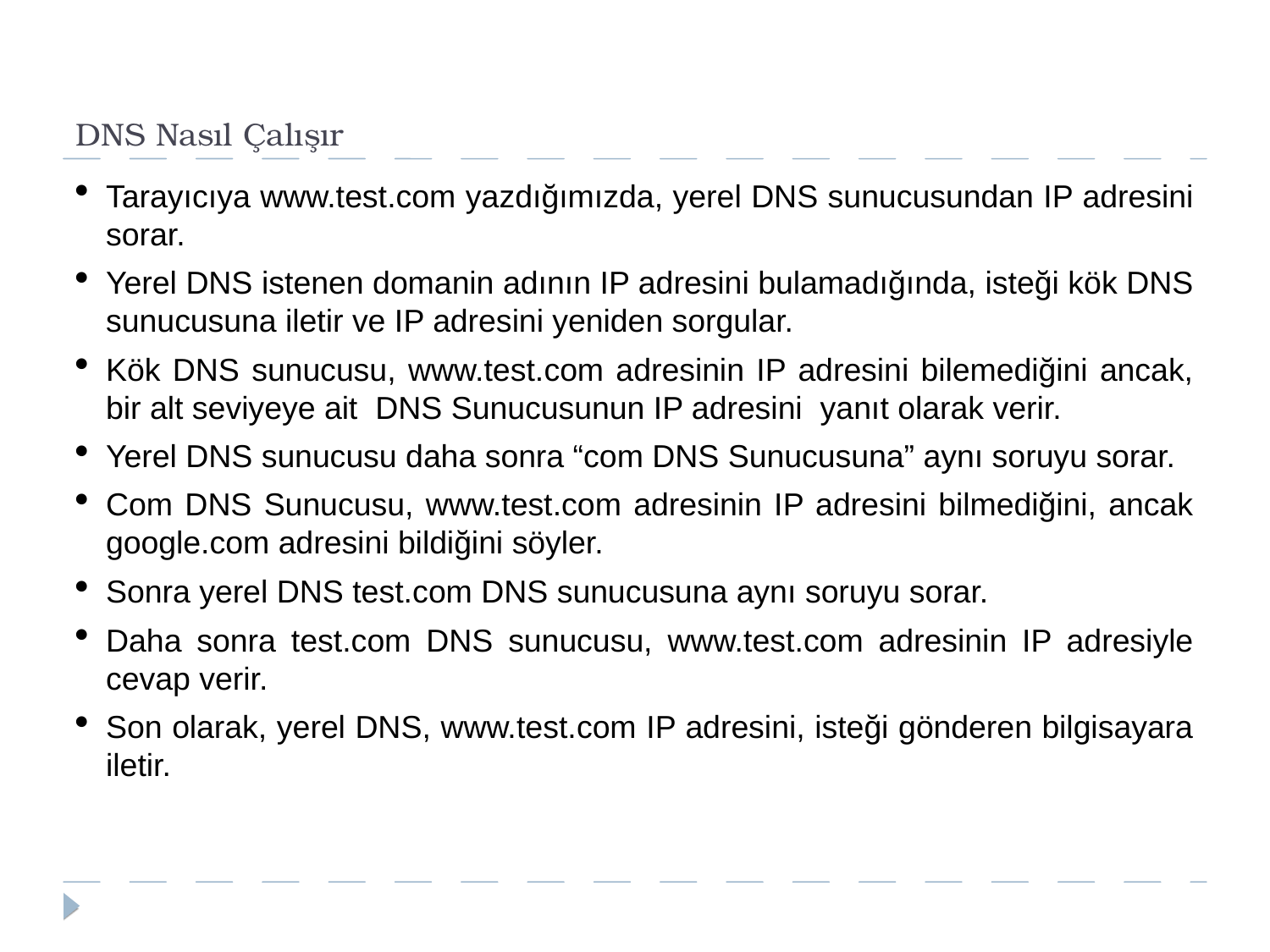

DNS Nasıl Çalışır

Tarayıcıya www.test.com yazdığımızda, yerel DNS sunucusundan IP adresini sorar.
Yerel DNS istenen domanin adının IP adresini bulamadığında, isteği kök DNS sunucusuna iletir ve IP adresini yeniden sorgular.
Kök DNS sunucusu, www.test.com adresinin IP adresini bilemediğini ancak, bir alt seviyeye ait  DNS Sunucusunun IP adresini  yanıt olarak verir.
Yerel DNS sunucusu daha sonra “com DNS Sunucusuna” aynı soruyu sorar.
Com DNS Sunucusu, www.test.com adresinin IP adresini bilmediğini, ancak google.com adresini bildiğini söyler.
Sonra yerel DNS test.com DNS sunucusuna aynı soruyu sorar.
Daha sonra test.com DNS sunucusu, www.test.com adresinin IP adresiyle cevap verir.
Son olarak, yerel DNS, www.test.com IP adresini, isteği gönderen bilgisayara iletir.